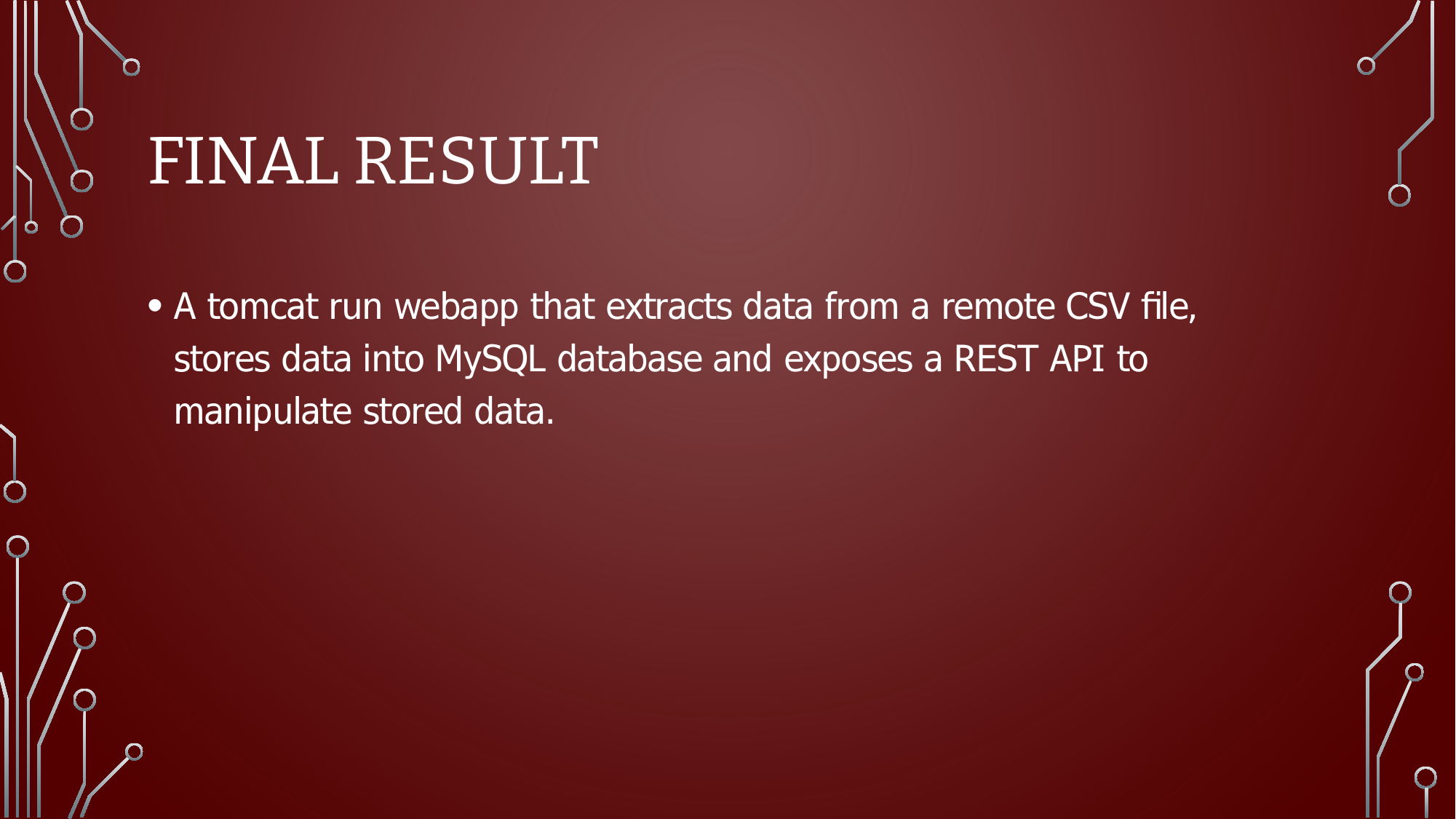

# Final Result
A tomcat run webapp that extracts data from a remote CSV file, stores data into MySQL database and exposes a REST API to manipulate stored data.